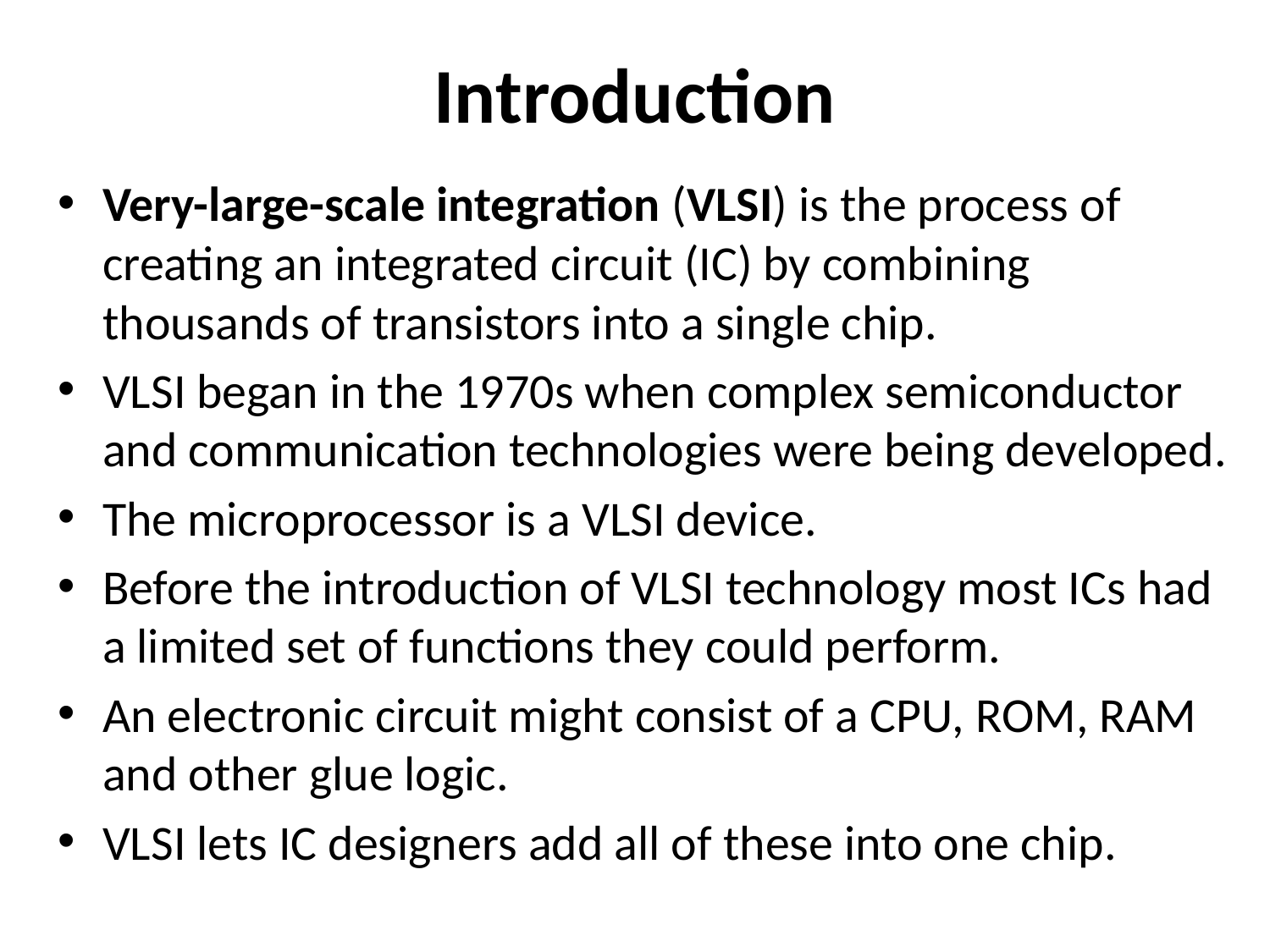

# Introduction
Very-large-scale integration (VLSI) is the process of creating an integrated circuit (IC) by combining thousands of transistors into a single chip.
VLSI began in the 1970s when complex semiconductor and communication technologies were being developed.
The microprocessor is a VLSI device.
Before the introduction of VLSI technology most ICs had a limited set of functions they could perform.
An electronic circuit might consist of a CPU, ROM, RAM and other glue logic.
VLSI lets IC designers add all of these into one chip.